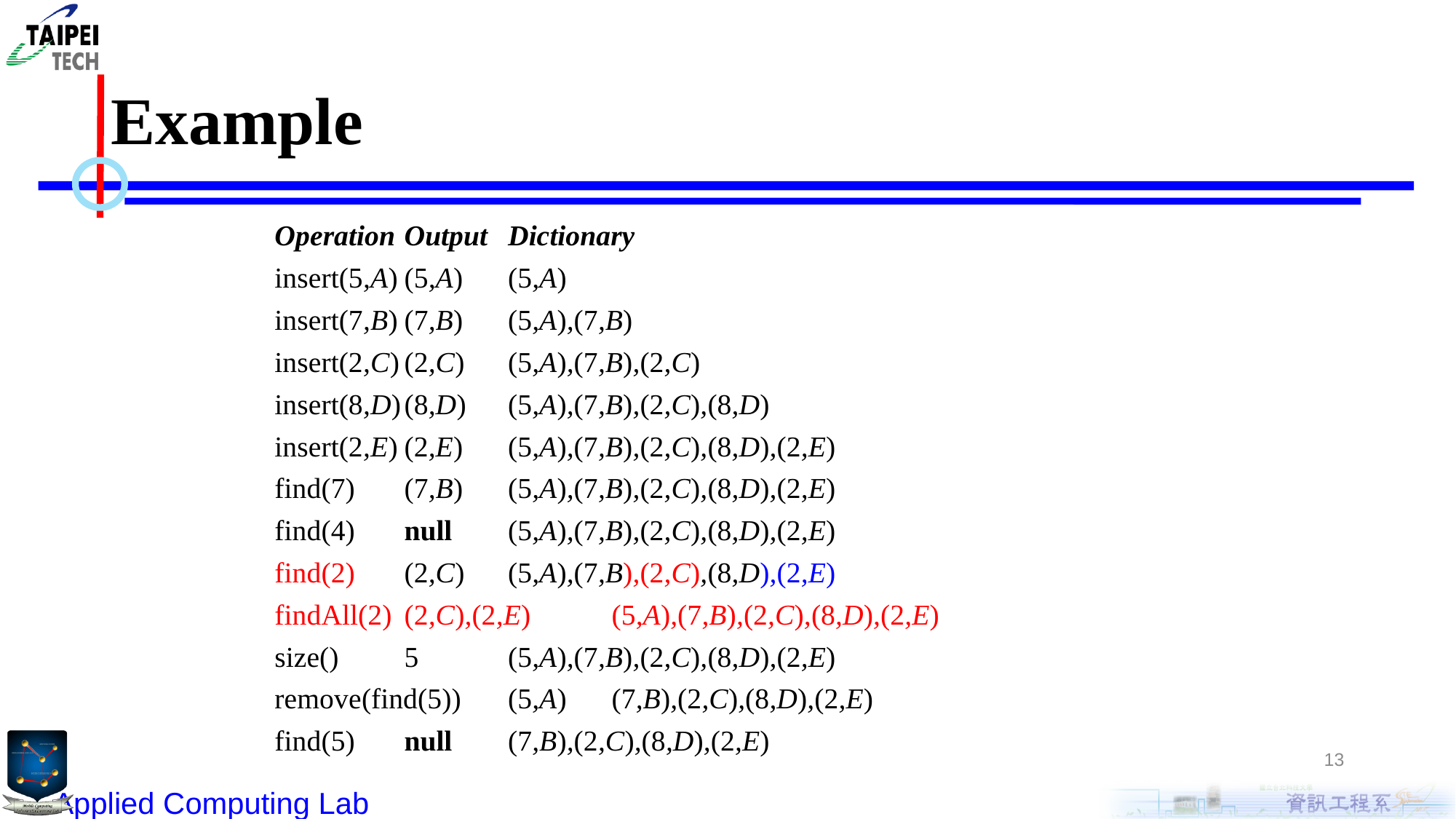

# Example
Operation		Output		Dictionary
insert(5,A)		(5,A)		(5,A)
insert(7,B)		(7,B)		(5,A),(7,B)
insert(2,C)		(2,C)		(5,A),(7,B),(2,C)
insert(8,D)		(8,D)		(5,A),(7,B),(2,C),(8,D)
insert(2,E)		(2,E)		(5,A),(7,B),(2,C),(8,D),(2,E)
find(7)			(7,B)		(5,A),(7,B),(2,C),(8,D),(2,E)
find(4)			null		(5,A),(7,B),(2,C),(8,D),(2,E)
find(2)			(2,C)		(5,A),(7,B),(2,C),(8,D),(2,E)
findAll(2)		(2,C),(2,E)	(5,A),(7,B),(2,C),(8,D),(2,E)
size()			5		(5,A),(7,B),(2,C),(8,D),(2,E)
remove(find(5))		(5,A)		(7,B),(2,C),(8,D),(2,E)
find(5)			null		(7,B),(2,C),(8,D),(2,E)
13